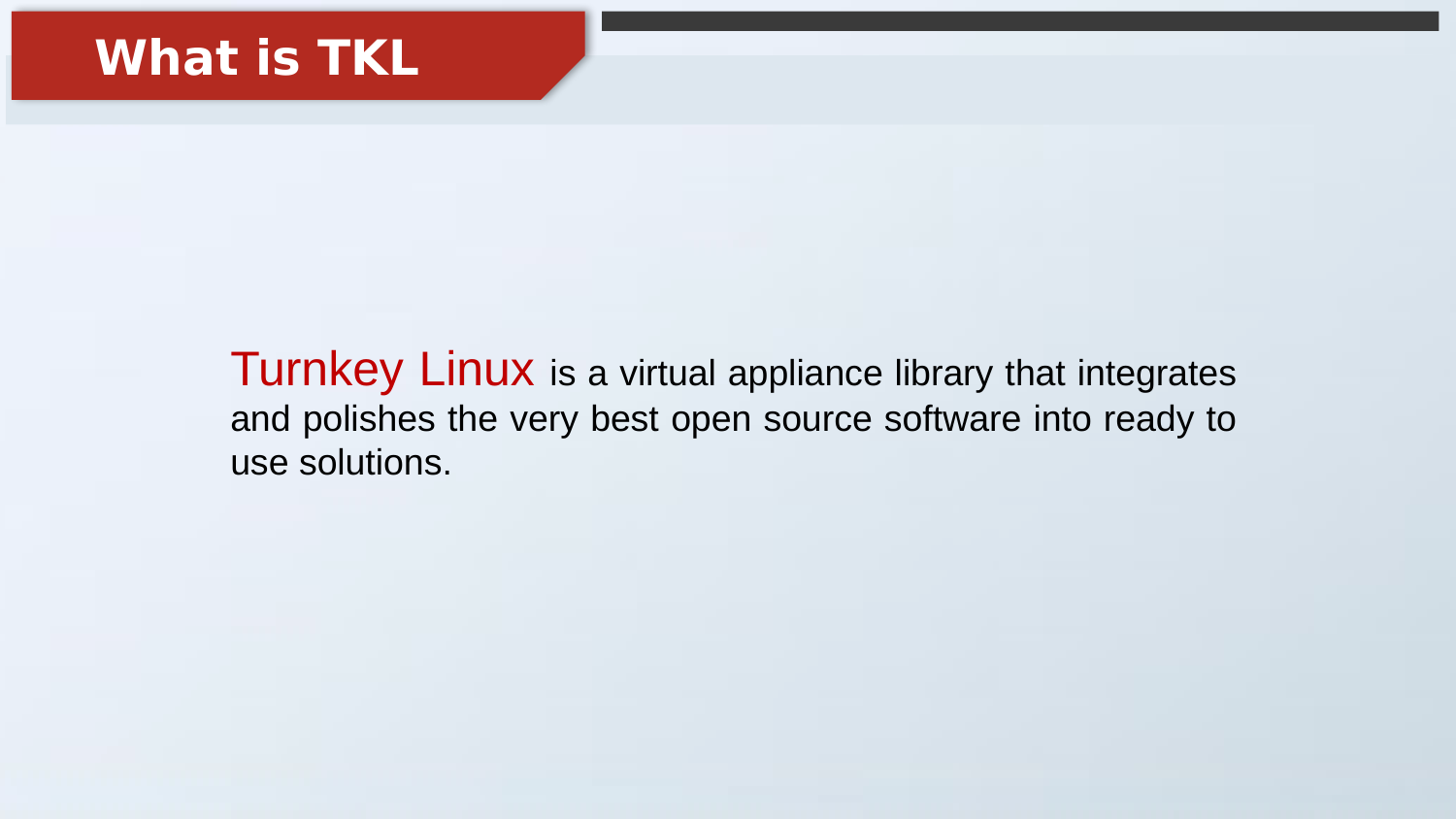

What is TKL

Turnkey Linux is a virtual appliance library that integrates and polishes the very best open source software into ready to use solutions.